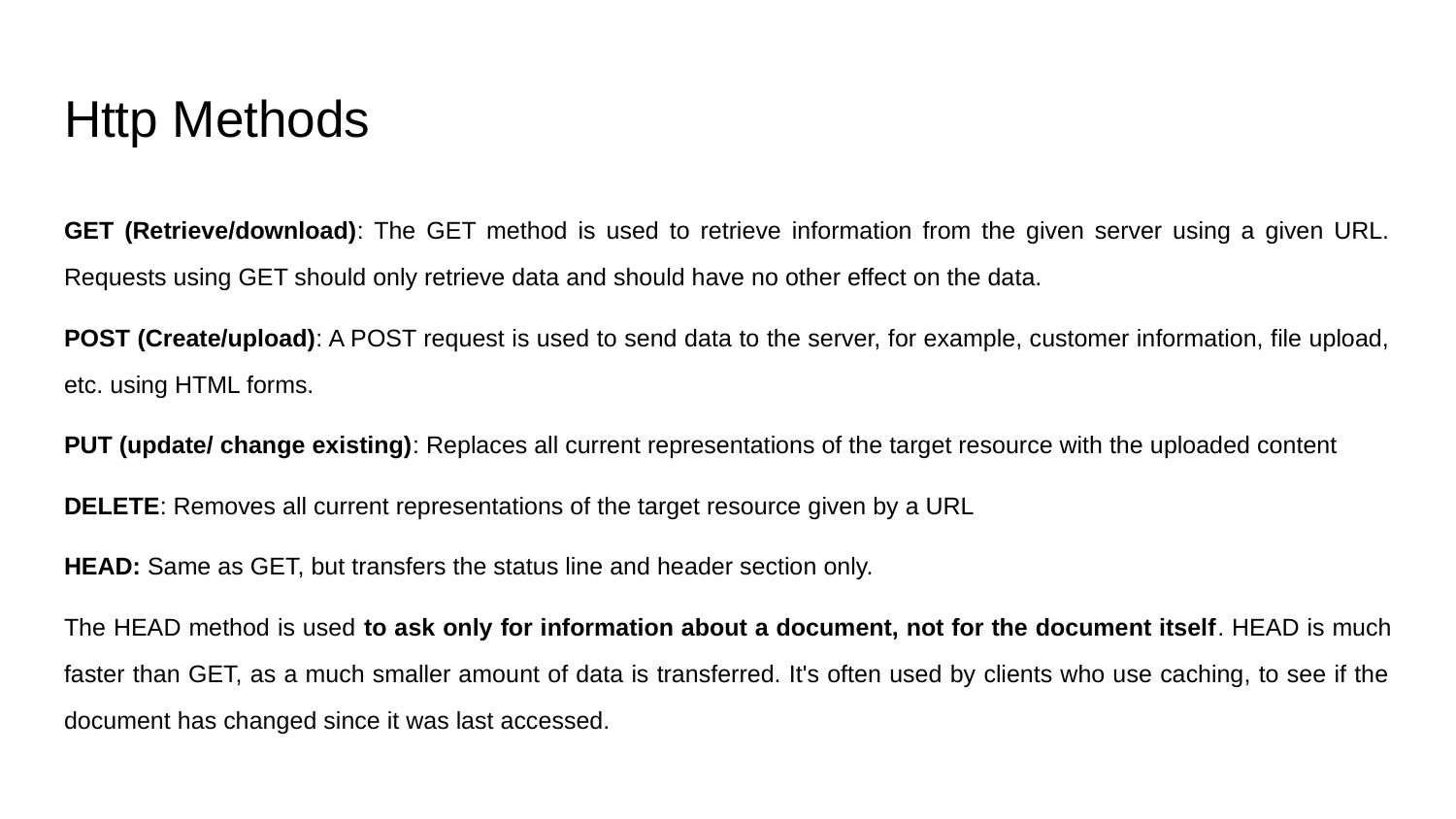

# Http Methods
GET (Retrieve/download): The GET method is used to retrieve information from the given server using a given URL. Requests using GET should only retrieve data and should have no other effect on the data.
POST (Create/upload): A POST request is used to send data to the server, for example, customer information, file upload, etc. using HTML forms.
PUT (update/ change existing): Replaces all current representations of the target resource with the uploaded content
DELETE: Removes all current representations of the target resource given by a URL
HEAD: Same as GET, but transfers the status line and header section only.
The HEAD method is used to ask only for information about a document, not for the document itself. HEAD is much faster than GET, as a much smaller amount of data is transferred. It's often used by clients who use caching, to see if the document has changed since it was last accessed.